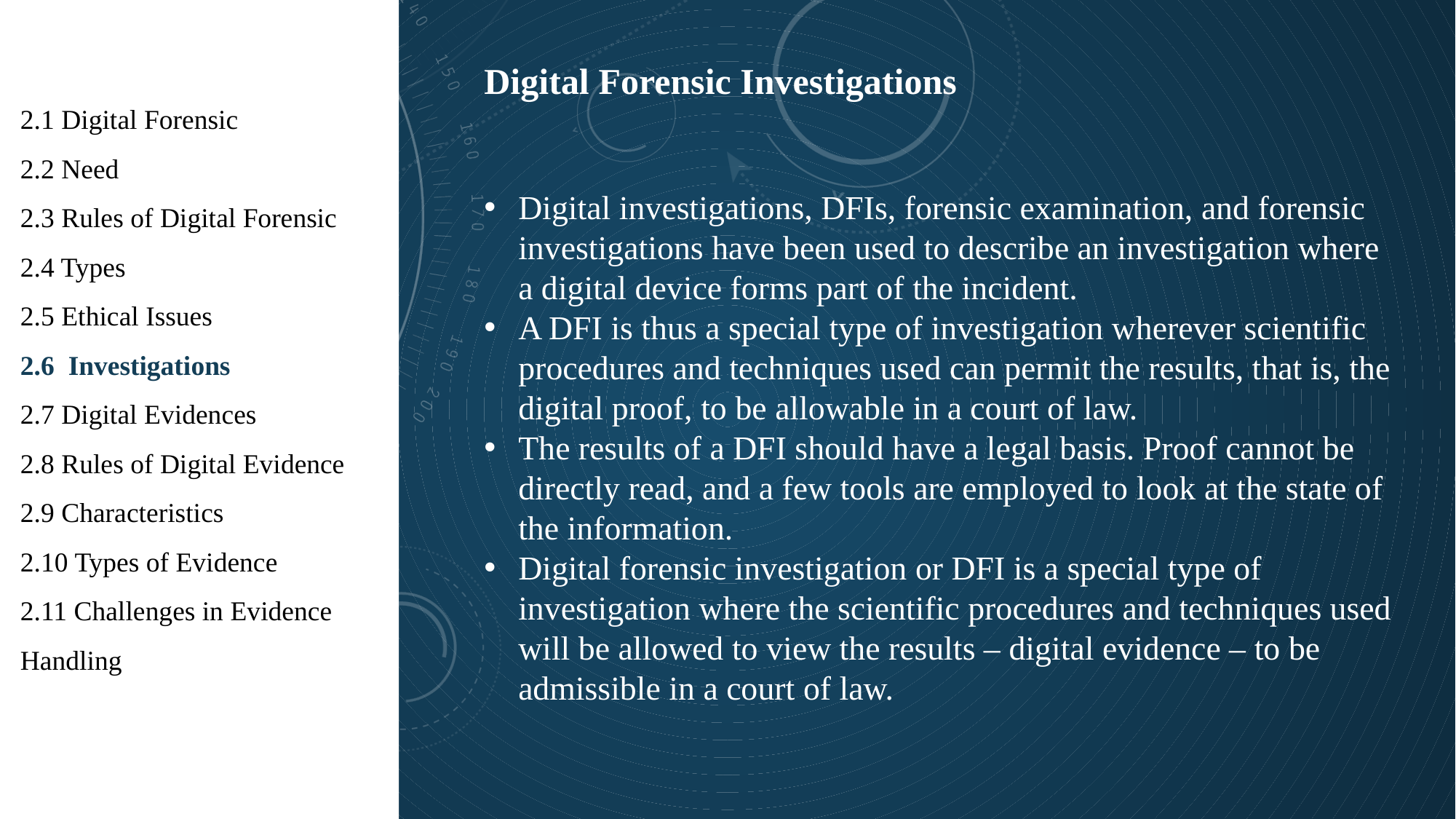

1
Digital Forensic Investigations
2.1 Digital Forensic
2.2 Need
2.3 Rules of Digital Forensic
2.4 Types
2.5 Ethical Issues
2.6  Investigations
2.7 Digital Evidences
2.8 Rules of Digital Evidence
2.9 Characteristics
2.10 Types of Evidence
2.11 Challenges in Evidence Handling
Digital investigations, DFIs, forensic examination, and forensic investigations have been used to describe an investigation where a digital device forms part of the incident.
A DFI is thus a special type of investigation wherever scientific procedures and techniques used can permit the results, that is, the digital proof, to be allowable in a court of law.
The results of a DFI should have a legal basis. Proof cannot be directly read, and a few tools are employed to look at the state of the information.
Digital forensic investigation or DFI is a special type of investigation where the scientific procedures and techniques used will be allowed to view the results – digital evidence – to be admissible in a court of law.